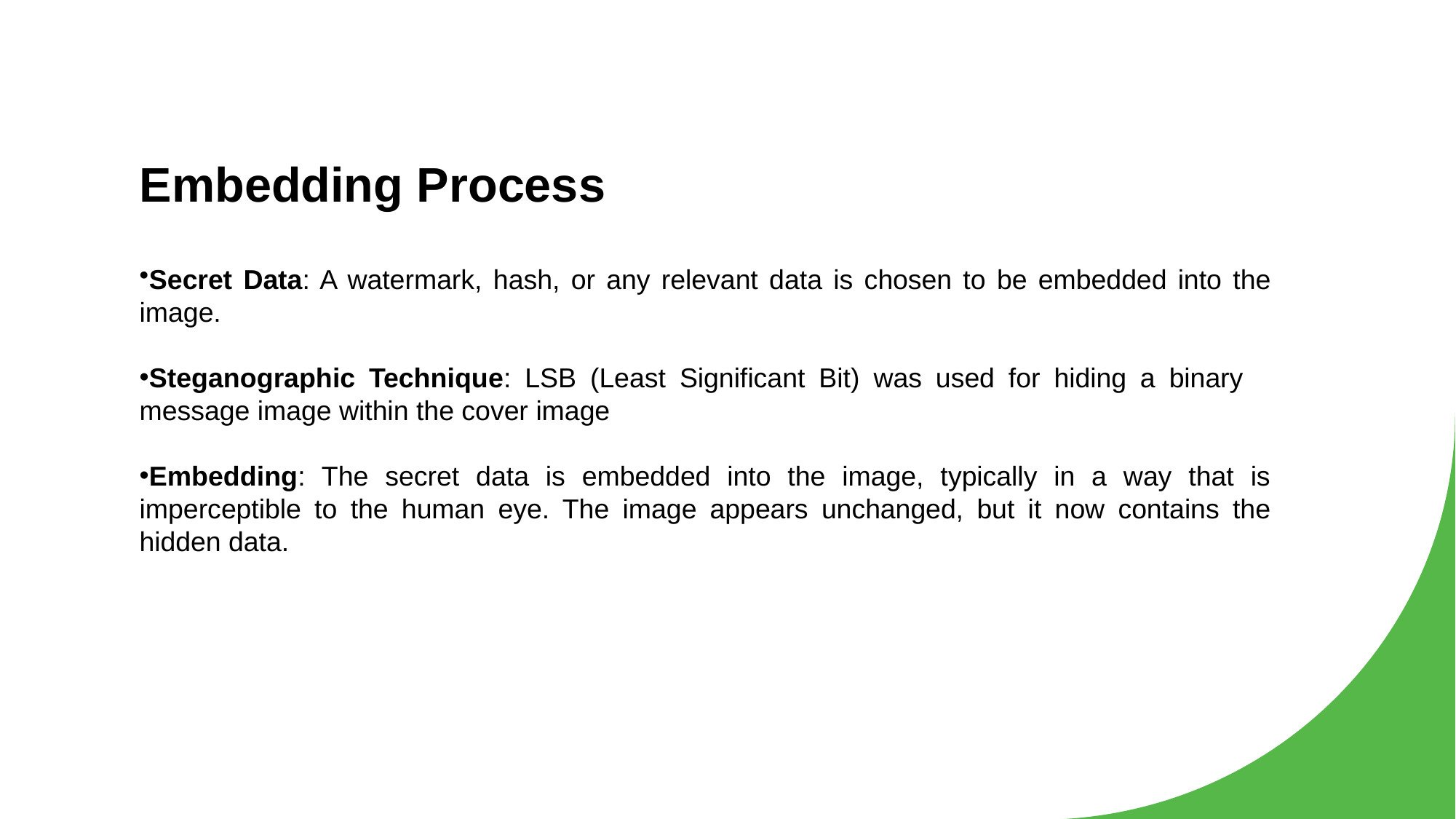

# Embedding Process
Secret Data: A watermark, hash, or any relevant data is chosen to be embedded into the image.

Steganographic Technique: LSB (Least Significant Bit) was used for hiding a binary   message image within the cover image

Embedding: The secret data is embedded into the image, typically in a way that is imperceptible to the human eye. The image appears unchanged, but it now contains the hidden data.